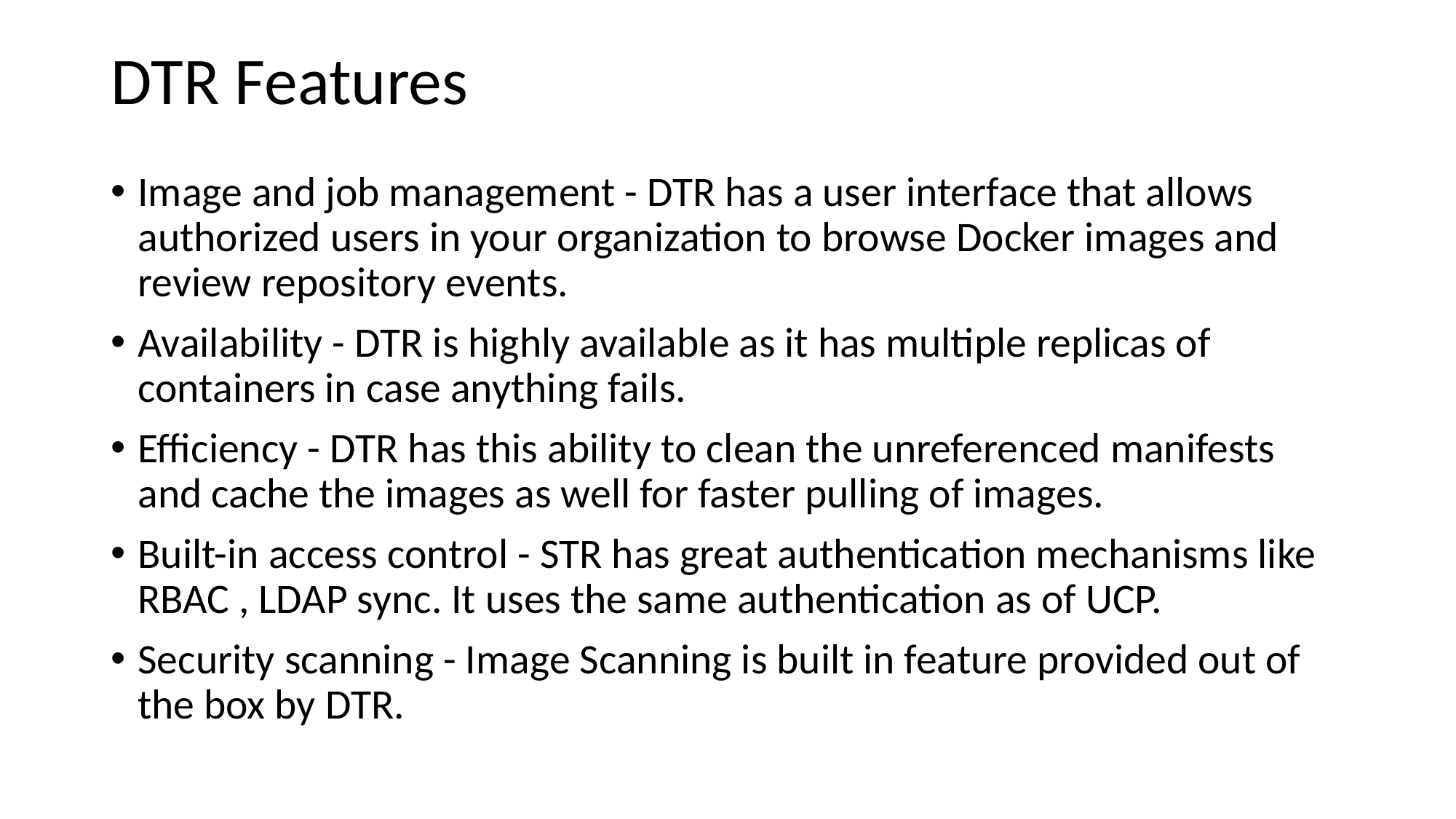

# DTR Features
Image and job management - DTR has a user interface that allows authorized users in your organization to browse Docker images and review repository events.
Availability - DTR is highly available as it has multiple replicas of containers in case anything fails.
Efficiency - DTR has this ability to clean the unreferenced manifests and cache the images as well for faster pulling of images.
Built-in access control - STR has great authentication mechanisms like RBAC , LDAP sync. It uses the same authentication as of UCP.
Security scanning - Image Scanning is built in feature provided out of the box by DTR.